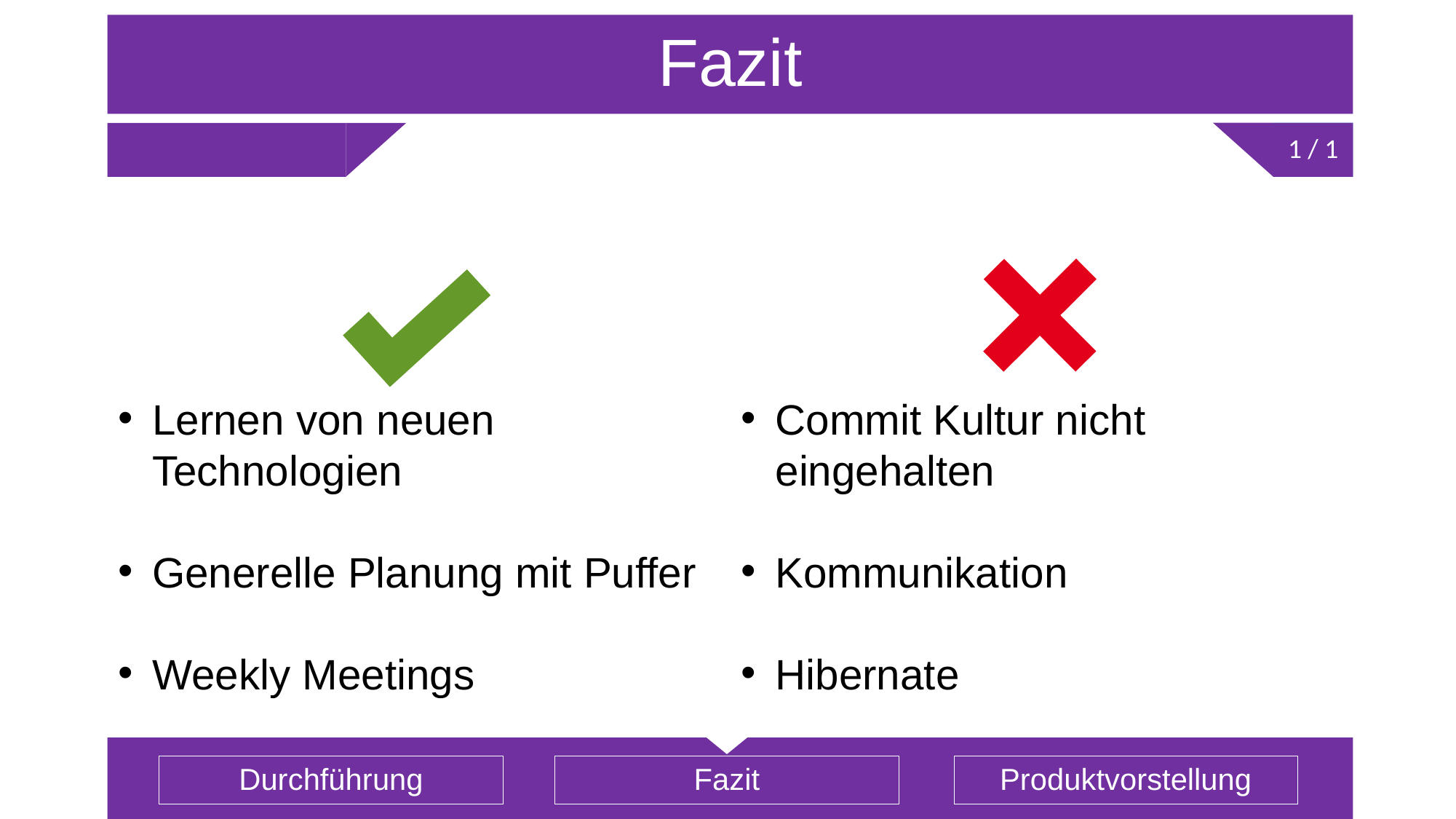

# Fazit
1 / 1

Lernen von neuen Technologien

Generelle Planung mit Puffer

Weekly Meetings

Commit Kultur nicht eingehalten

Kommunikation

Hibernate

Durchführung
Fazit
Produktvorstellung